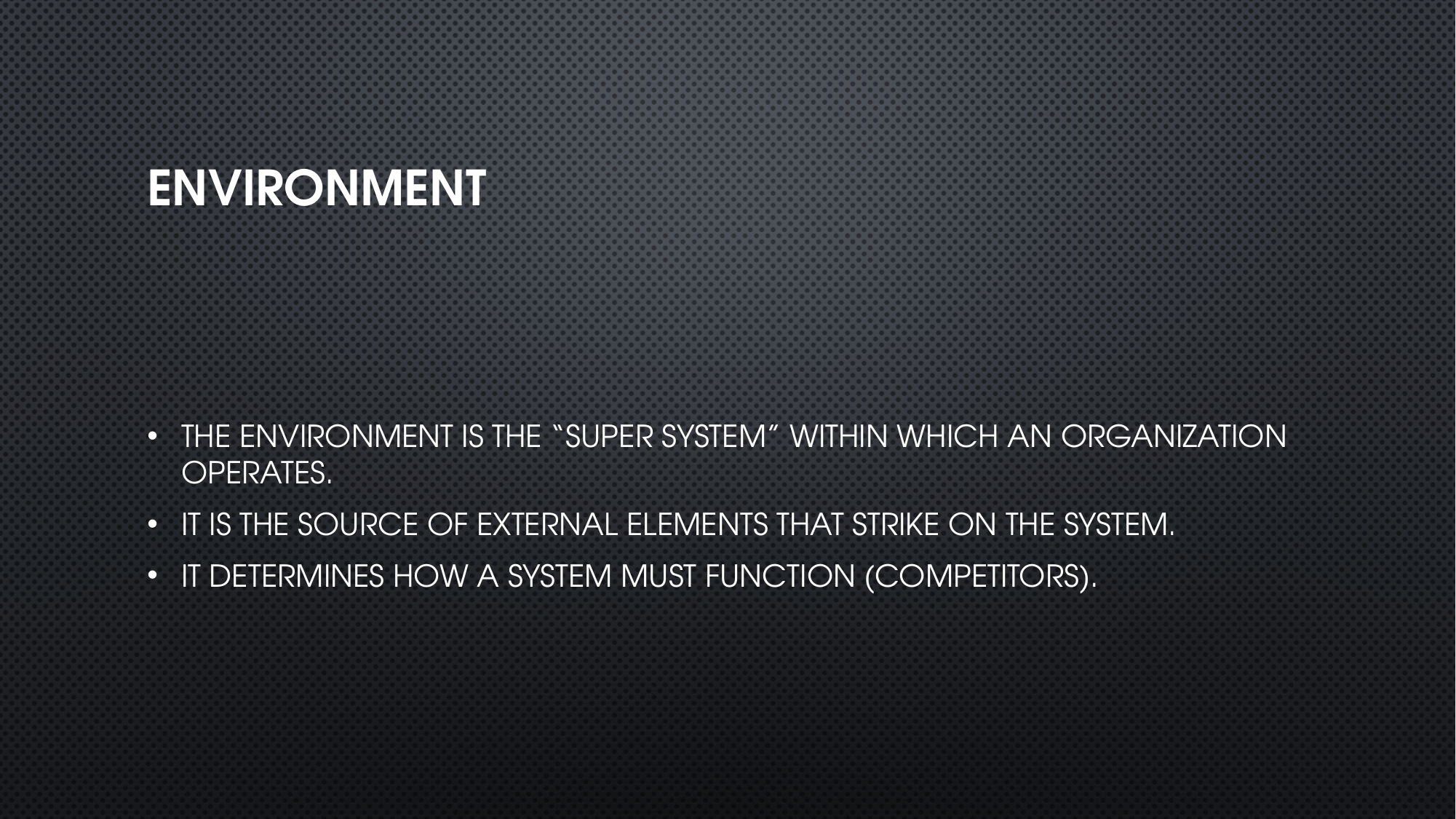

# ENVIRONMENT

The environment is the “super system” within which an organization operates.
It is the source of external elements that strike on the system.
It determines how a system must function (Competitors).